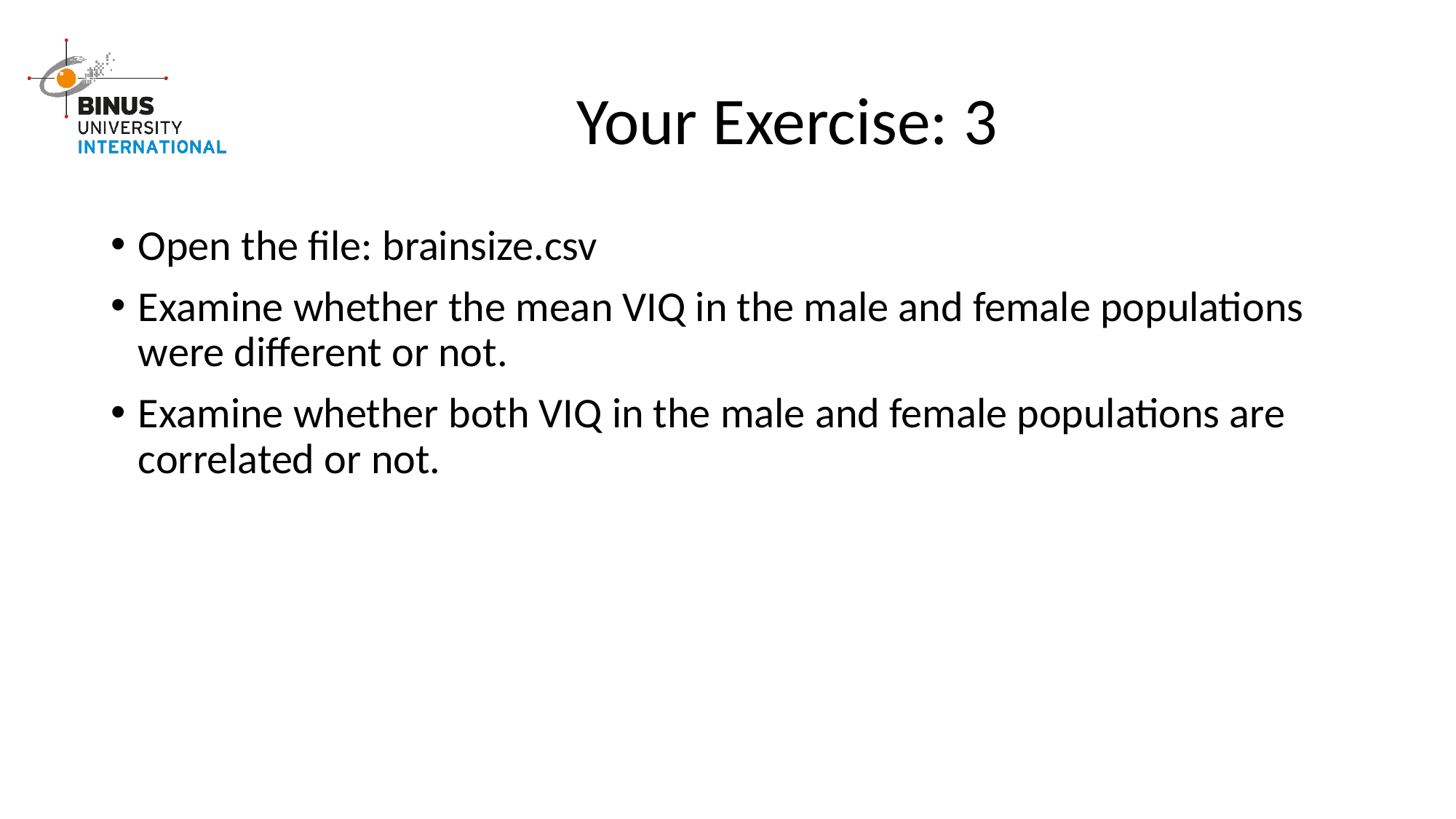

# Your Exercise: 3
Open the file: brainsize.csv
Examine whether the mean VIQ in the male and female populations were different or not.
Examine whether both VIQ in the male and female populations are correlated or not.